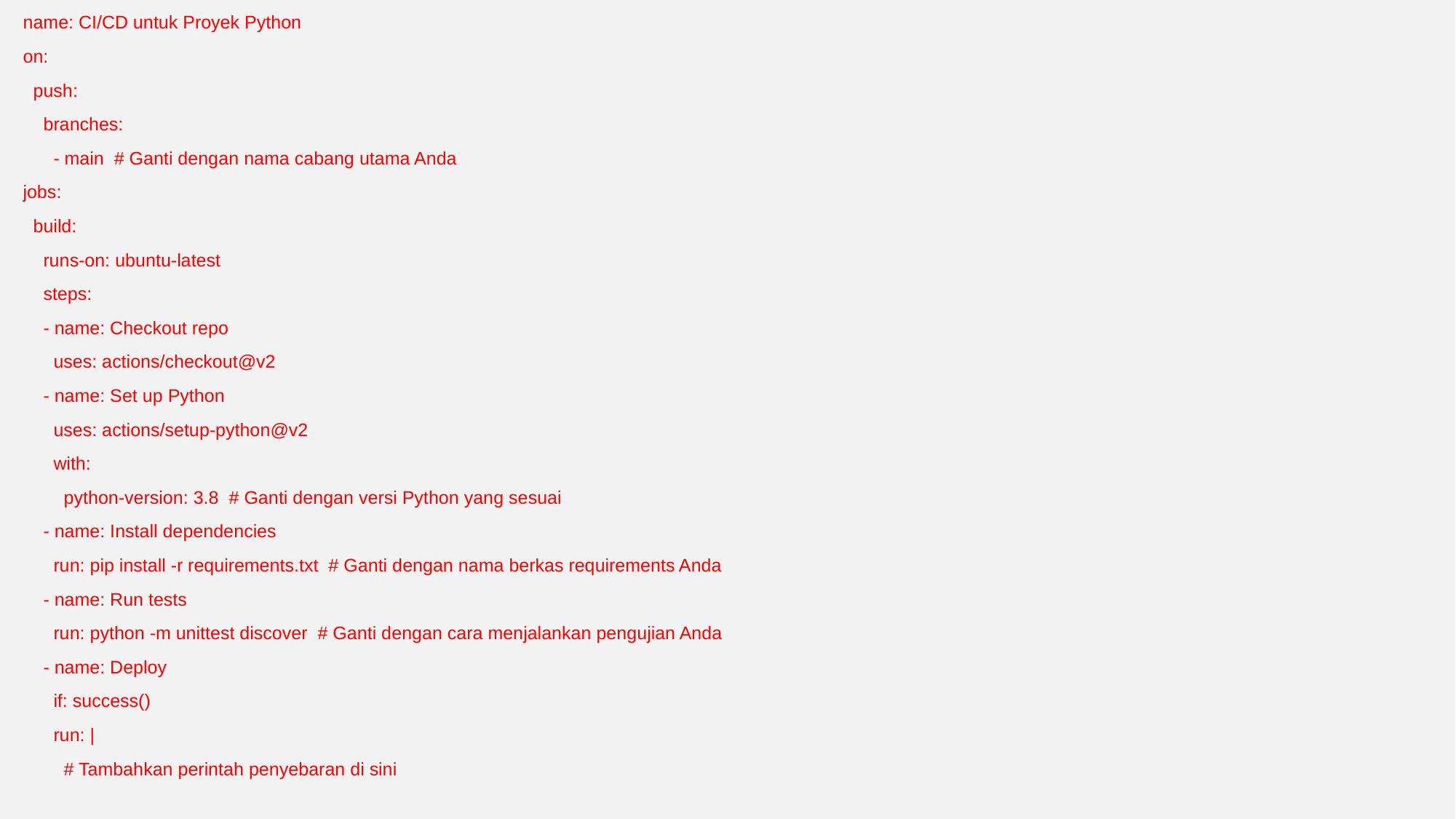

name: CI/CD untuk Proyek Python
on:
  push:
    branches:
      - main  # Ganti dengan nama cabang utama Anda
jobs:
  build:
    runs-on: ubuntu-latest
    steps:
    - name: Checkout repo
      uses: actions/checkout@v2
    - name: Set up Python
      uses: actions/setup-python@v2
      with:
        python-version: 3.8  # Ganti dengan versi Python yang sesuai
    - name: Install dependencies
      run: pip install -r requirements.txt  # Ganti dengan nama berkas requirements Anda
    - name: Run tests
      run: python -m unittest discover  # Ganti dengan cara menjalankan pengujian Anda
    - name: Deploy
      if: success()
      run: |
        # Tambahkan perintah penyebaran di sini